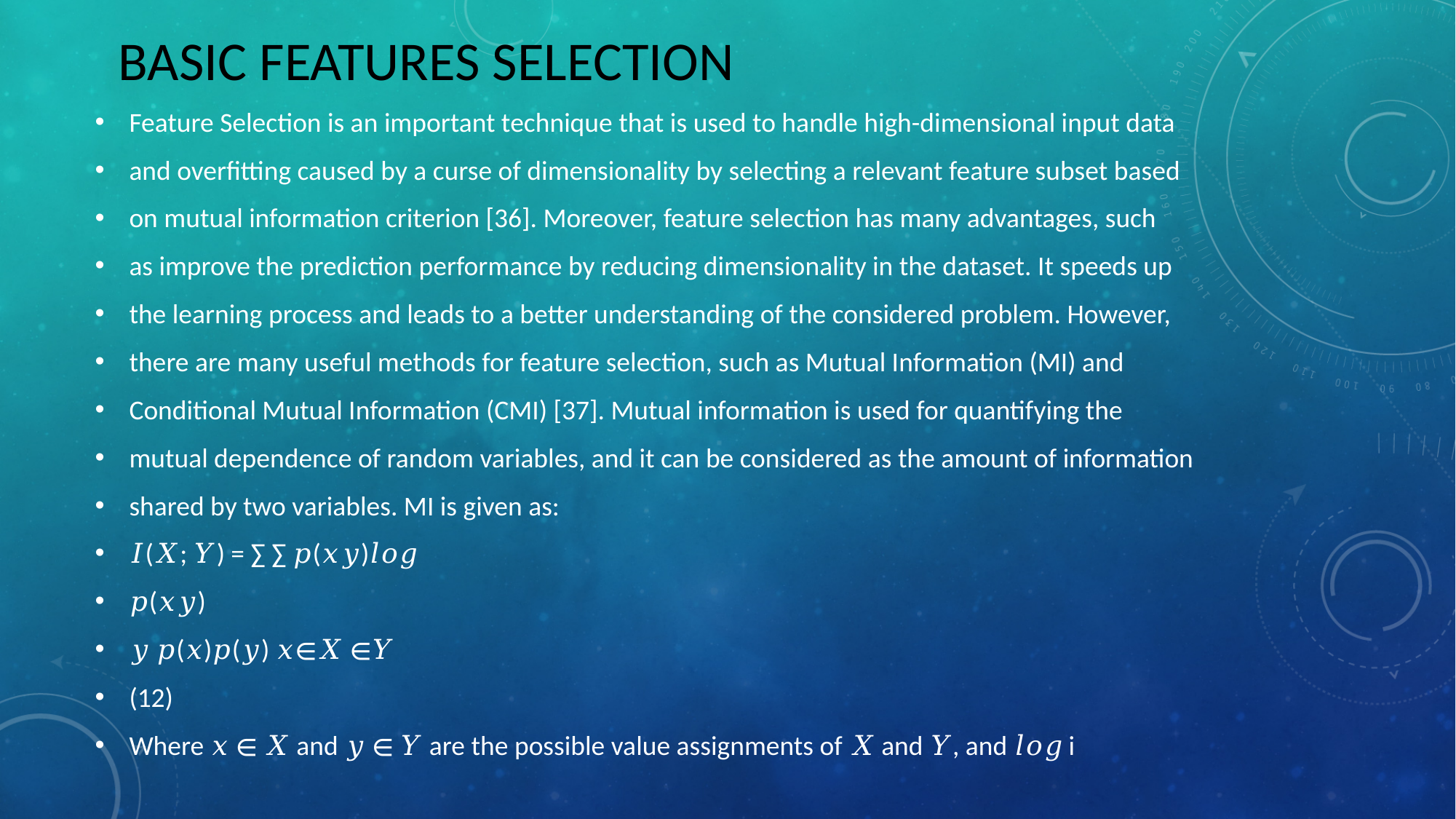

# Basic features selection
Feature Selection is an important technique that is used to handle high-dimensional input data
and overfitting caused by a curse of dimensionality by selecting a relevant feature subset based
on mutual information criterion [36]. Moreover, feature selection has many advantages, such
as improve the prediction performance by reducing dimensionality in the dataset. It speeds up
the learning process and leads to a better understanding of the considered problem. However,
there are many useful methods for feature selection, such as Mutual Information (MI) and
Conditional Mutual Information (CMI) [37]. Mutual information is used for quantifying the
mutual dependence of random variables, and it can be considered as the amount of information
shared by two variables. MI is given as:
𝐼(𝑋; 𝑌) = ∑ ∑ 𝑝(𝑥𝑦)𝑙𝑜𝑔
𝑝(𝑥𝑦)
𝑦 𝑝(𝑥)𝑝(𝑦) 𝑥∈𝑋 ∈𝑌
(12)
Where 𝑥 ∈ 𝑋 and 𝑦 ∈ 𝑌 are the possible value assignments of 𝑋 and 𝑌, and 𝑙𝑜𝑔 i